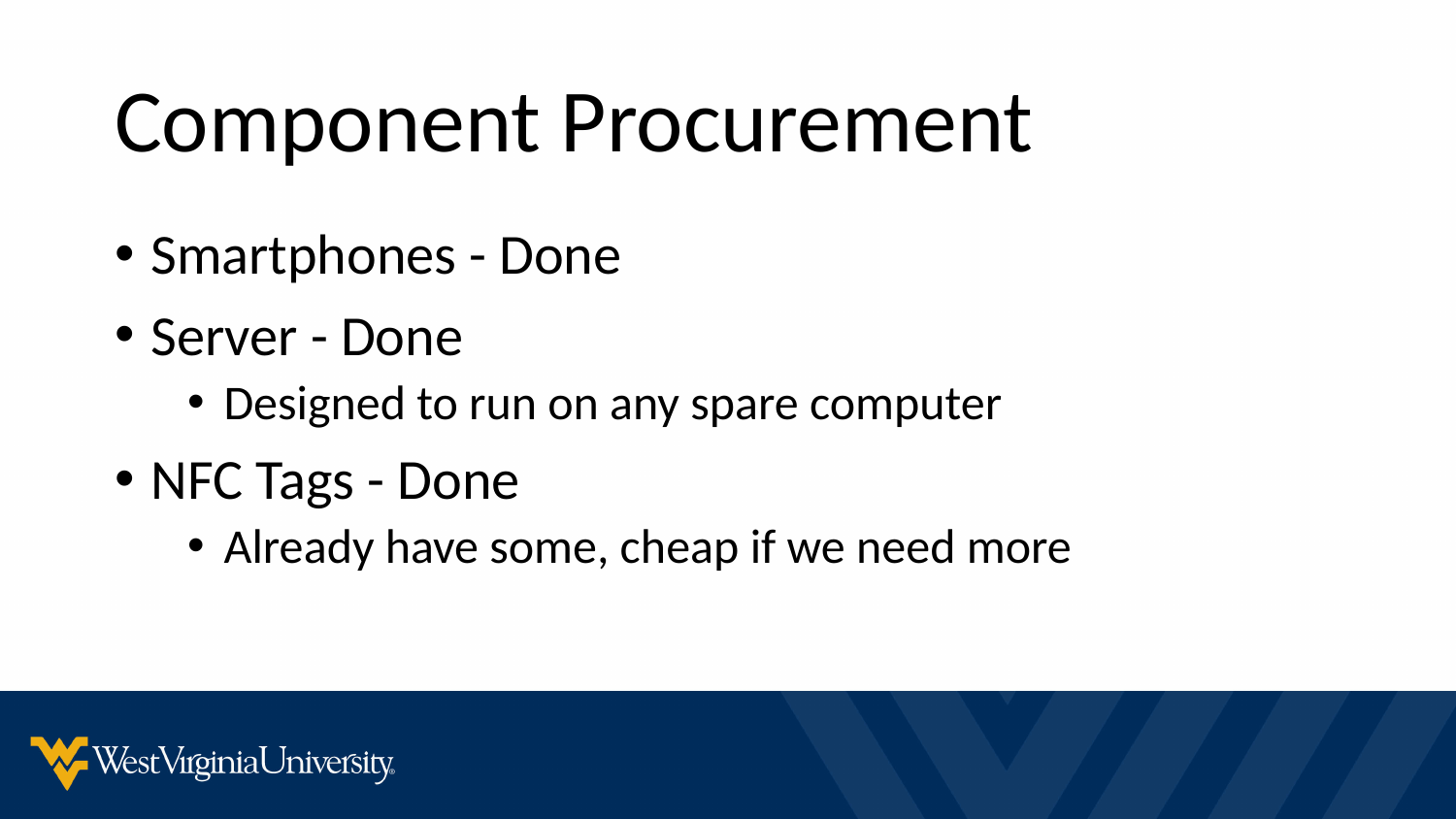

# Component Procurement
Smartphones - Done
Server - Done
Designed to run on any spare computer
NFC Tags - Done
Already have some, cheap if we need more